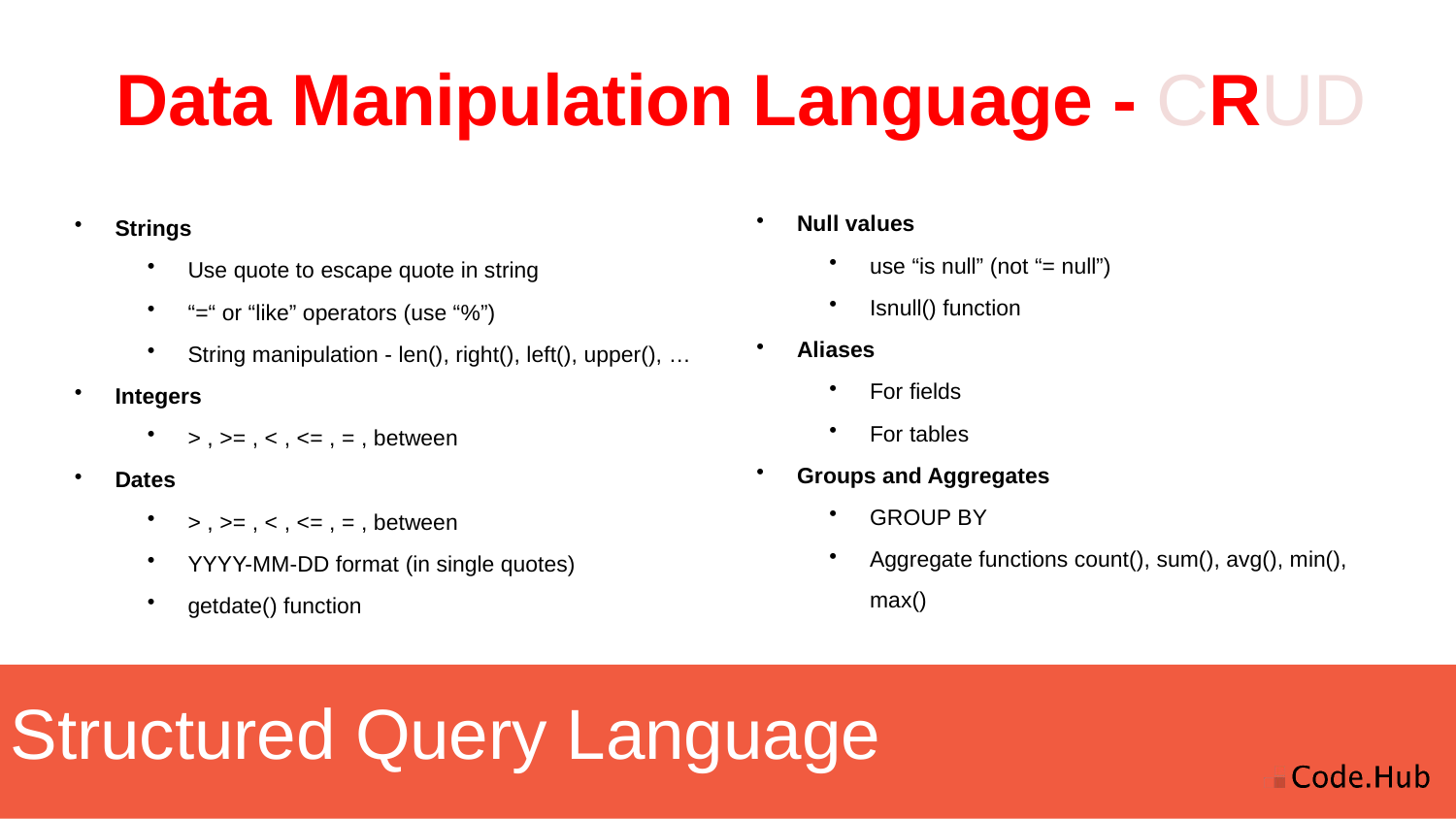

Data Manipulation Language - CRUD
Null values
use “is null” (not “= null”)
Isnull() function
Aliases
For fields
For tables
Groups and Aggregates
GROUP BY
Aggregate functions count(), sum(), avg(), min(), max()
Strings
Use quote to escape quote in string
“=“ or “like” operators (use “%”)
String manipulation - len(), right(), left(), upper(), …
Integers
> , >= , < , <= , = , between
Dates
> , >= , < , <= , = , between
YYYY-MM-DD format (in single quotes)
getdate() function

Structured Query Language